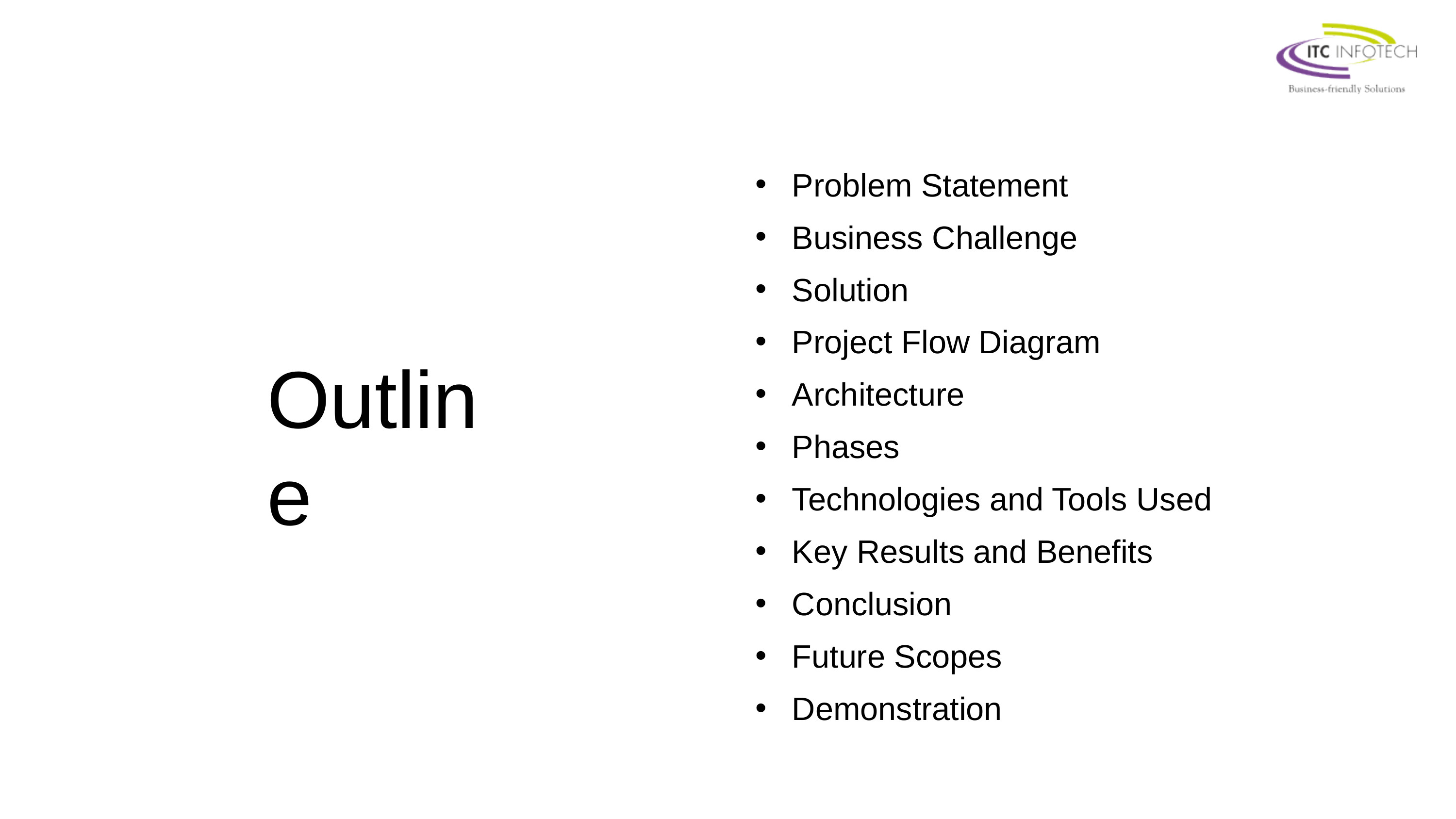

Problem Statement
 Business Challenge
 Solution
 Project Flow Diagram
 Architecture
 Phases
 Technologies and Tools Used
 Key Results and Benefits
 Conclusion
 Future Scopes
 Demonstration
Outline